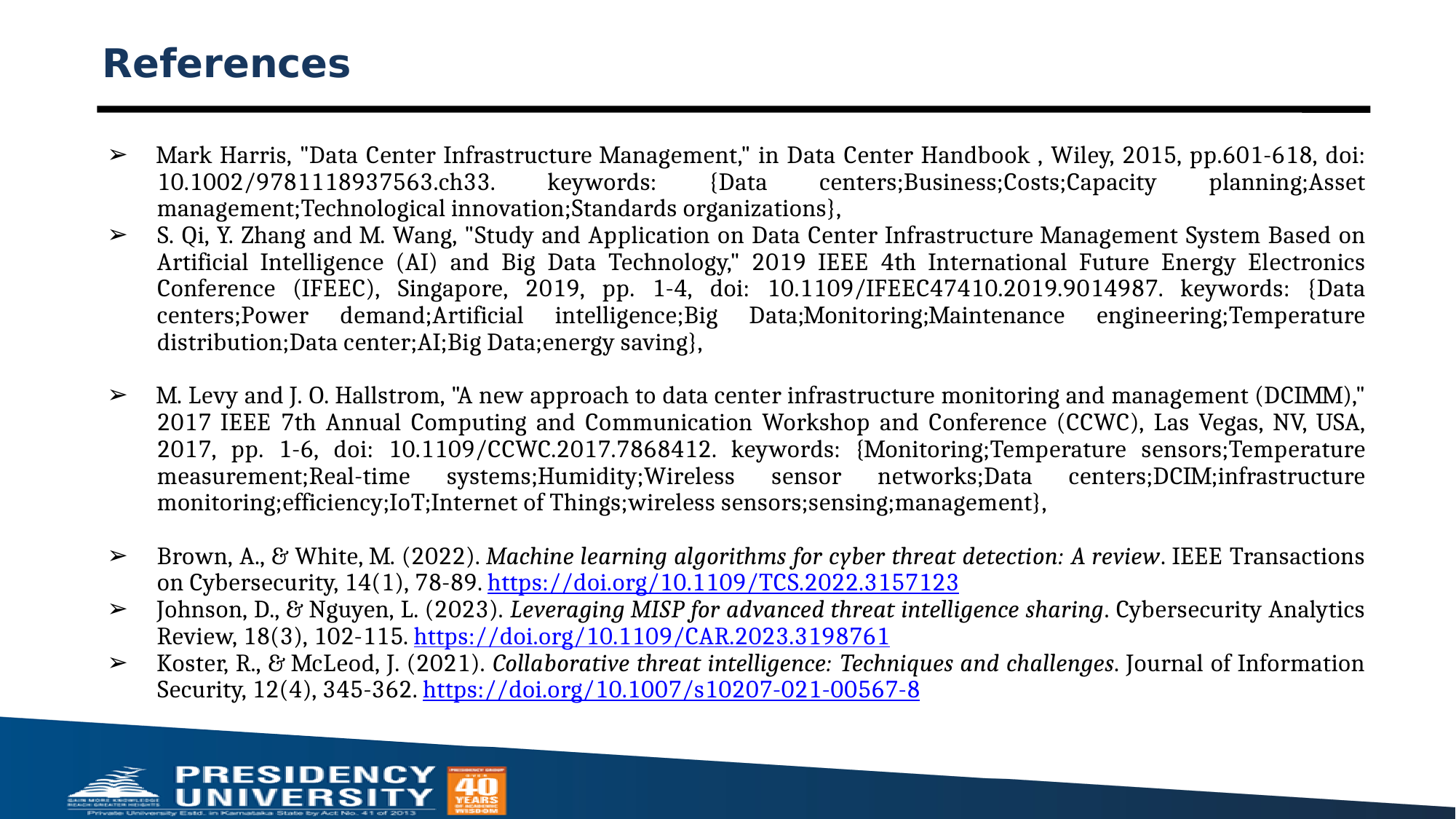

# References
Mark Harris, "Data Center Infrastructure Management," in Data Center Handbook , Wiley, 2015, pp.601-618, doi: 10.1002/9781118937563.ch33. keywords: {Data centers;Business;Costs;Capacity planning;Asset management;Technological innovation;Standards organizations},
S. Qi, Y. Zhang and M. Wang, "Study and Application on Data Center Infrastructure Management System Based on Artificial Intelligence (AI) and Big Data Technology," 2019 IEEE 4th International Future Energy Electronics Conference (IFEEC), Singapore, 2019, pp. 1-4, doi: 10.1109/IFEEC47410.2019.9014987. keywords: {Data centers;Power demand;Artificial intelligence;Big Data;Monitoring;Maintenance engineering;Temperature distribution;Data center;AI;Big Data;energy saving},

M. Levy and J. O. Hallstrom, "A new approach to data center infrastructure monitoring and management (DCIMM)," 2017 IEEE 7th Annual Computing and Communication Workshop and Conference (CCWC), Las Vegas, NV, USA, 2017, pp. 1-6, doi: 10.1109/CCWC.2017.7868412. keywords: {Monitoring;Temperature sensors;Temperature measurement;Real-time systems;Humidity;Wireless sensor networks;Data centers;DCIM;infrastructure monitoring;efficiency;IoT;Internet of Things;wireless sensors;sensing;management},

Brown, A., & White, M. (2022). Machine learning algorithms for cyber threat detection: A review. IEEE Transactions on Cybersecurity, 14(1), 78-89. https://doi.org/10.1109/TCS.2022.3157123
Johnson, D., & Nguyen, L. (2023). Leveraging MISP for advanced threat intelligence sharing. Cybersecurity Analytics Review, 18(3), 102-115. https://doi.org/10.1109/CAR.2023.3198761
Koster, R., & McLeod, J. (2021). Collaborative threat intelligence: Techniques and challenges. Journal of Information Security, 12(4), 345-362. https://doi.org/10.1007/s10207-021-00567-8